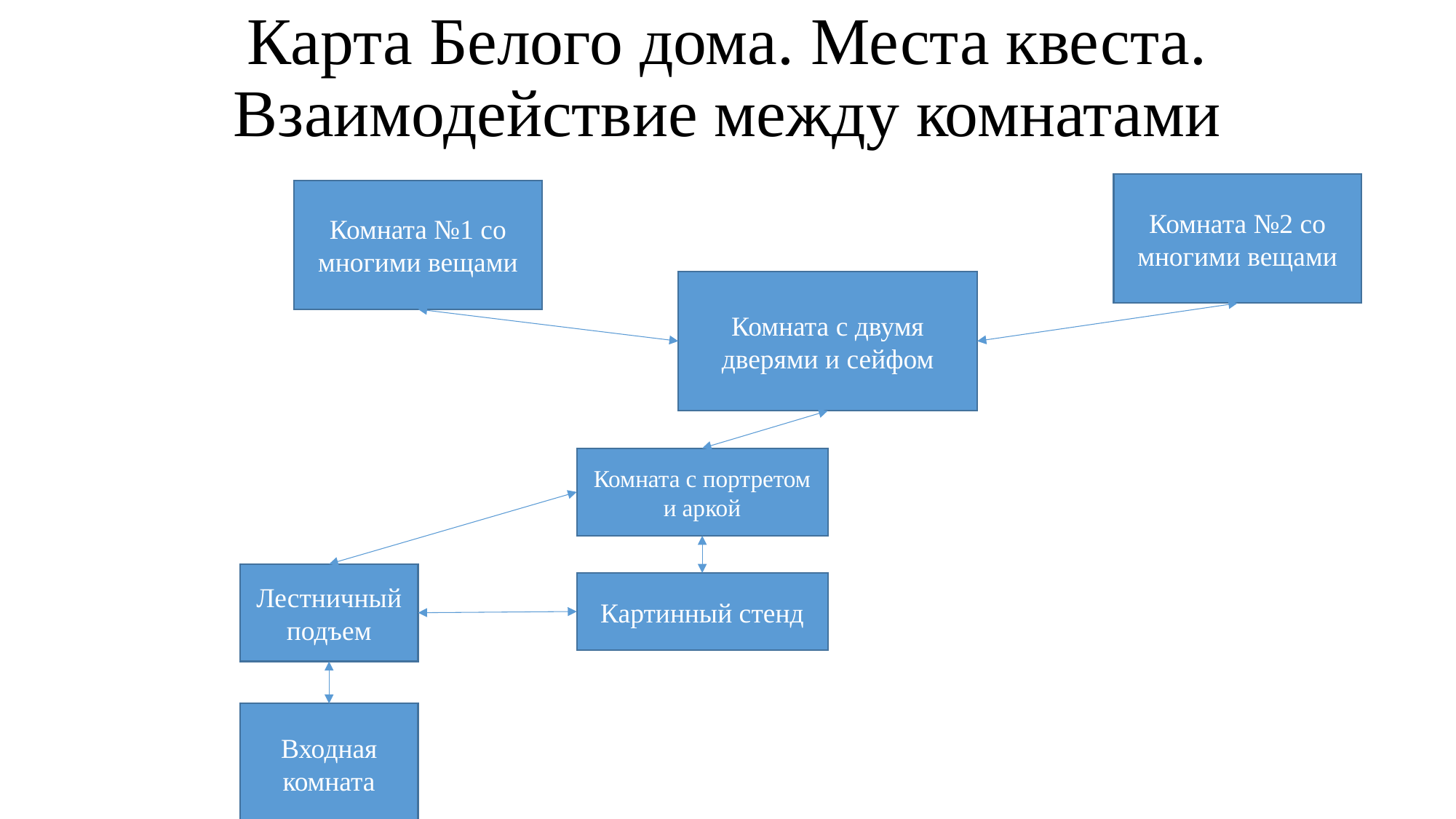

# Карта Белого дома. Места квеста. Взаимодействие между комнатами
Комната №2 со многими вещами
Комната №1 со многими вещами
Комната с двумя дверями и сейфом
Комната с портретом и аркой
Лестничный подъем
Картинный стенд
Входная комната